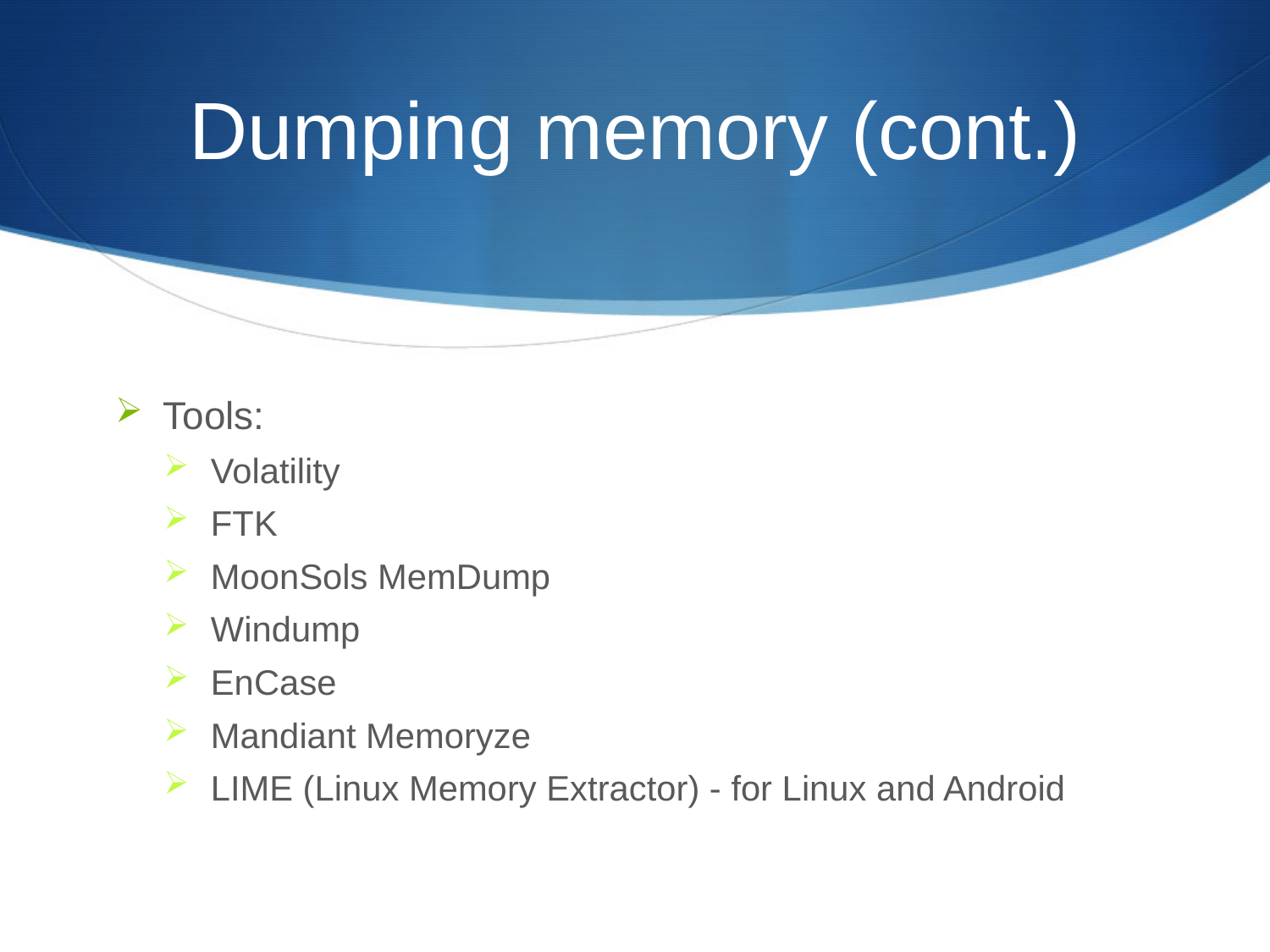

# Dumping memory (cont.)
Tools:
Volatility
FTK
MoonSols MemDump
Windump
EnCase
Mandiant Memoryze
LIME (Linux Memory Extractor) - for Linux and Android